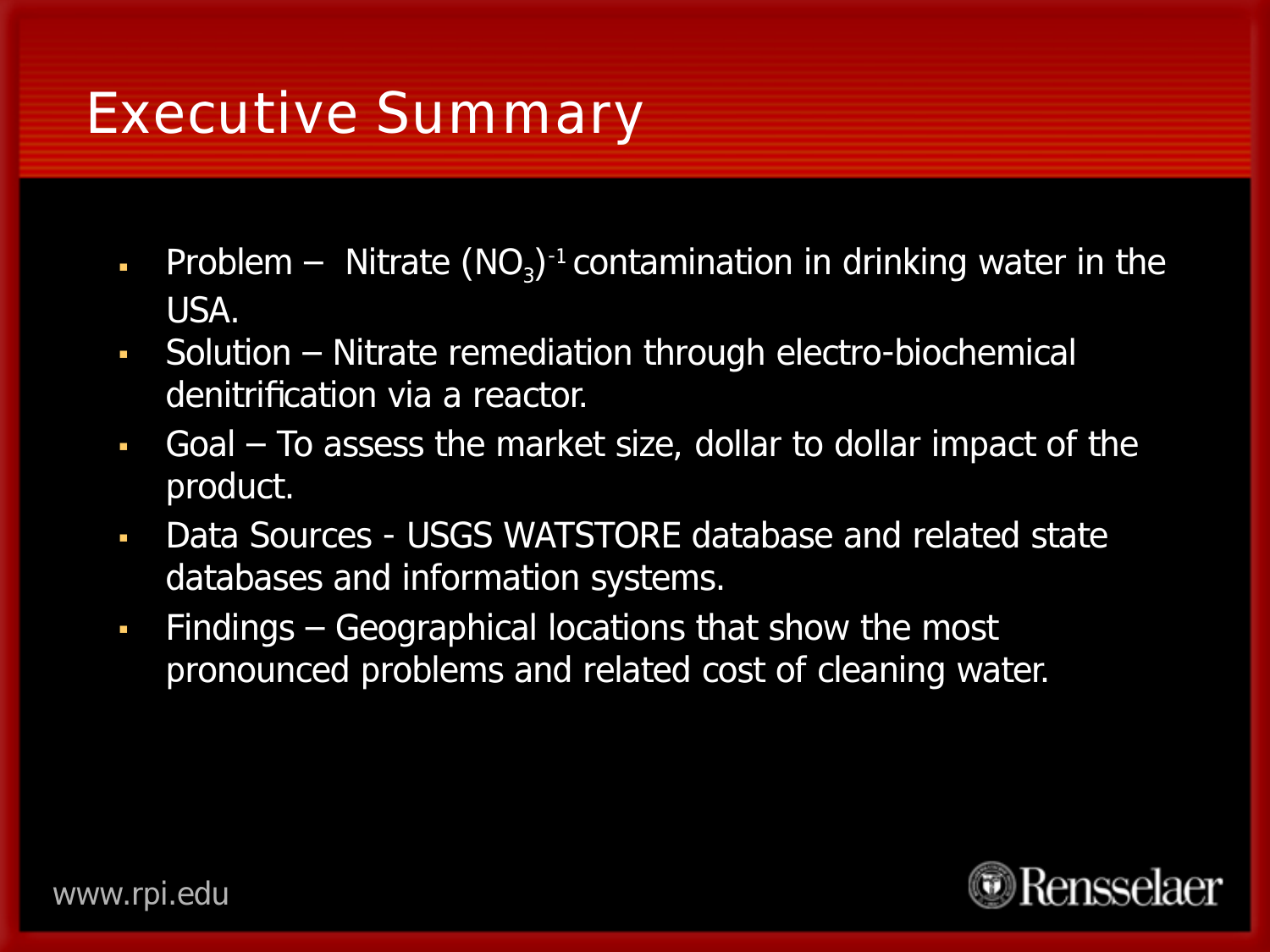

# Executive Summary
Problem –  Nitrate (NO3)-1 contamination in drinking water in the USA.
Solution – Nitrate remediation through electro-biochemical denitrification via a reactor.
Goal – To assess the market size, dollar to dollar impact of the product.
Data Sources - USGS WATSTORE database and related state databases and information systems.
Findings – Geographical locations that show the most pronounced problems and related cost of cleaning water.